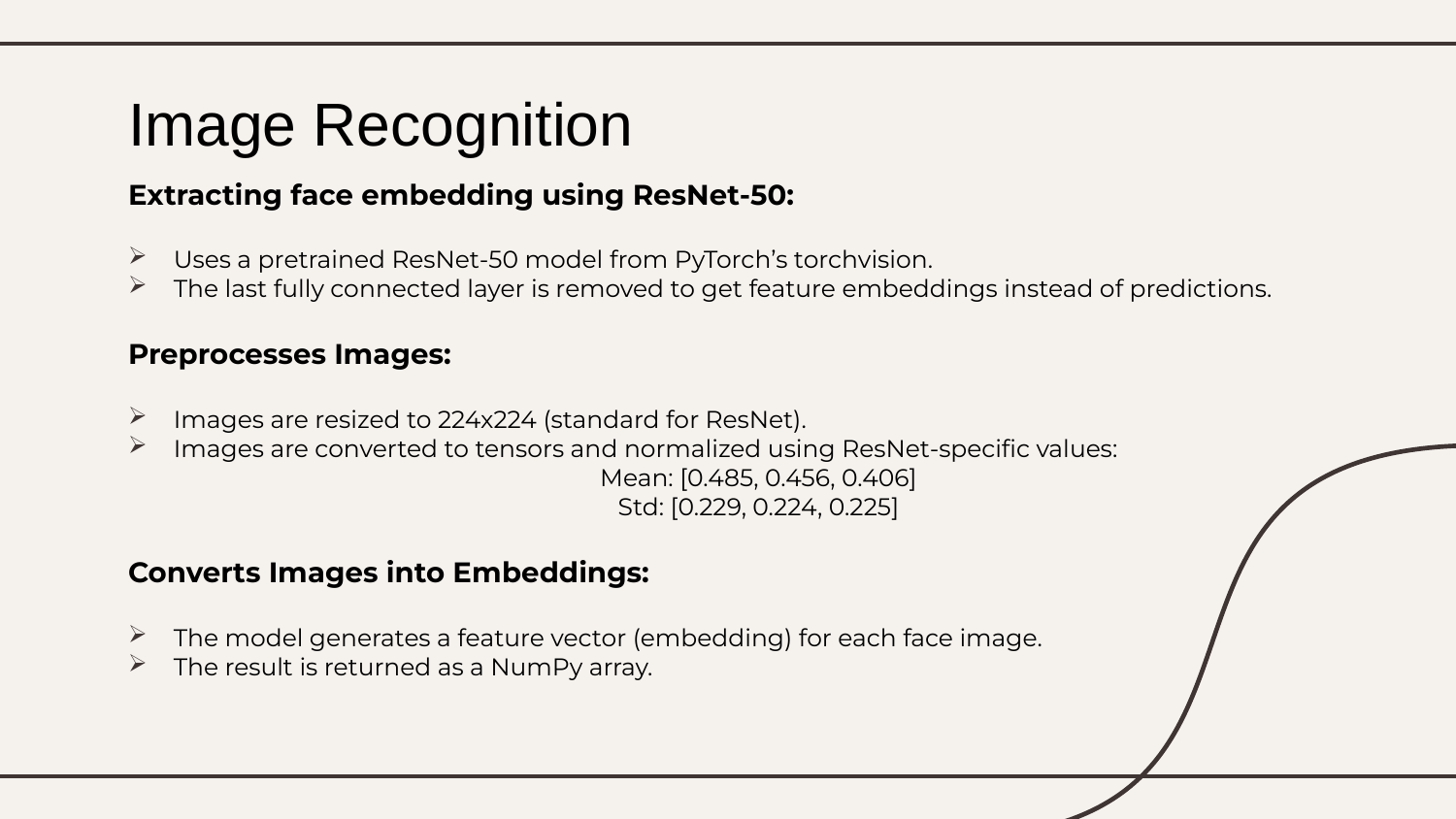

# Image Recognition
Extracting face embedding using ResNet-50:

Uses a pretrained ResNet-50 model from PyTorch’s torchvision.
The last fully connected layer is removed to get feature embeddings instead of predictions.

Preprocesses Images:

Images are resized to 224x224 (standard for ResNet).
Images are converted to tensors and normalized using ResNet-specific values:
Mean: [0.485, 0.456, 0.406]
Std: [0.229, 0.224, 0.225]

Converts Images into Embeddings:

The model generates a feature vector (embedding) for each face image.
The result is returned as a NumPy array.